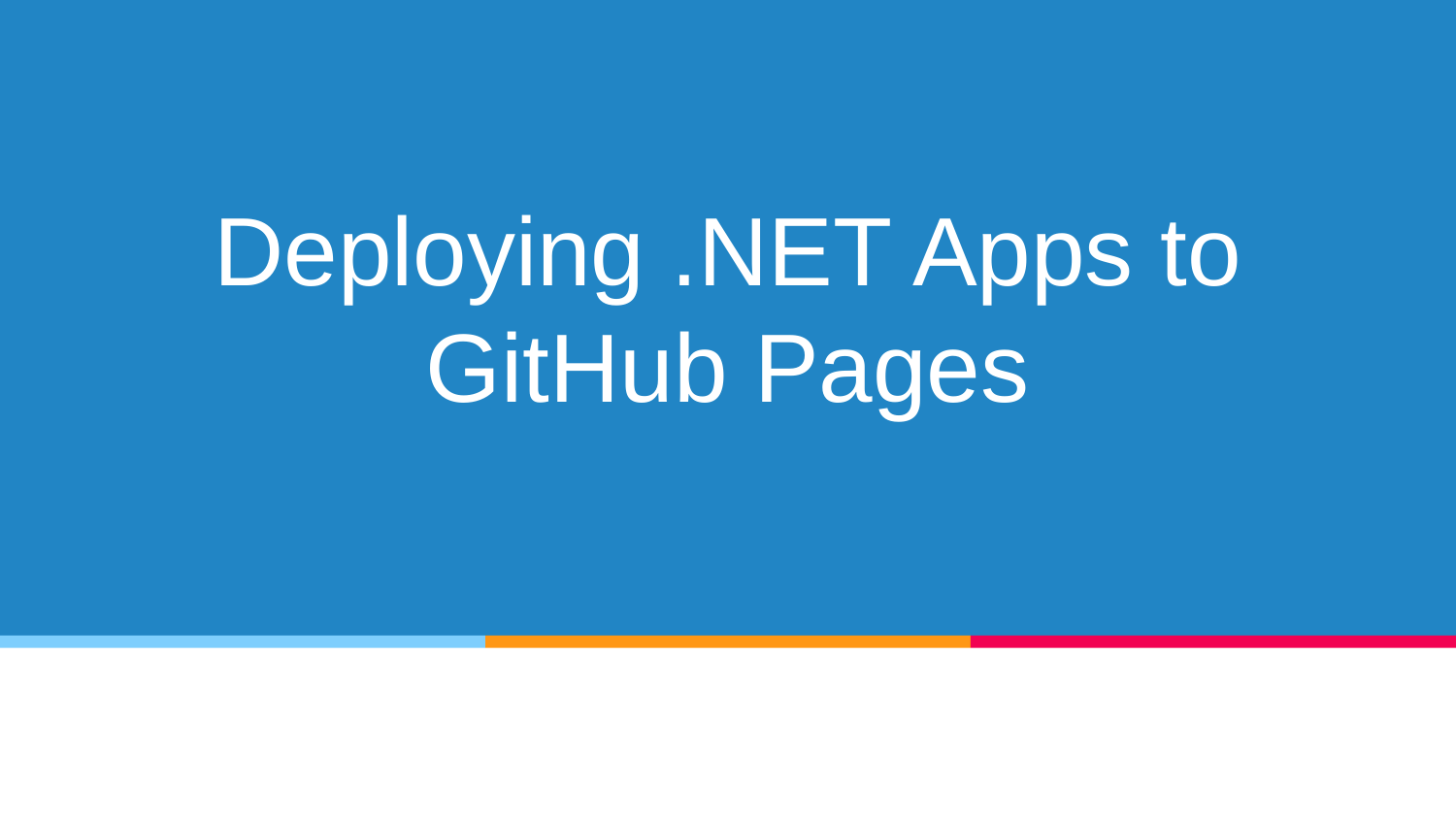

# Deploying .NET Apps to GitHub Pages